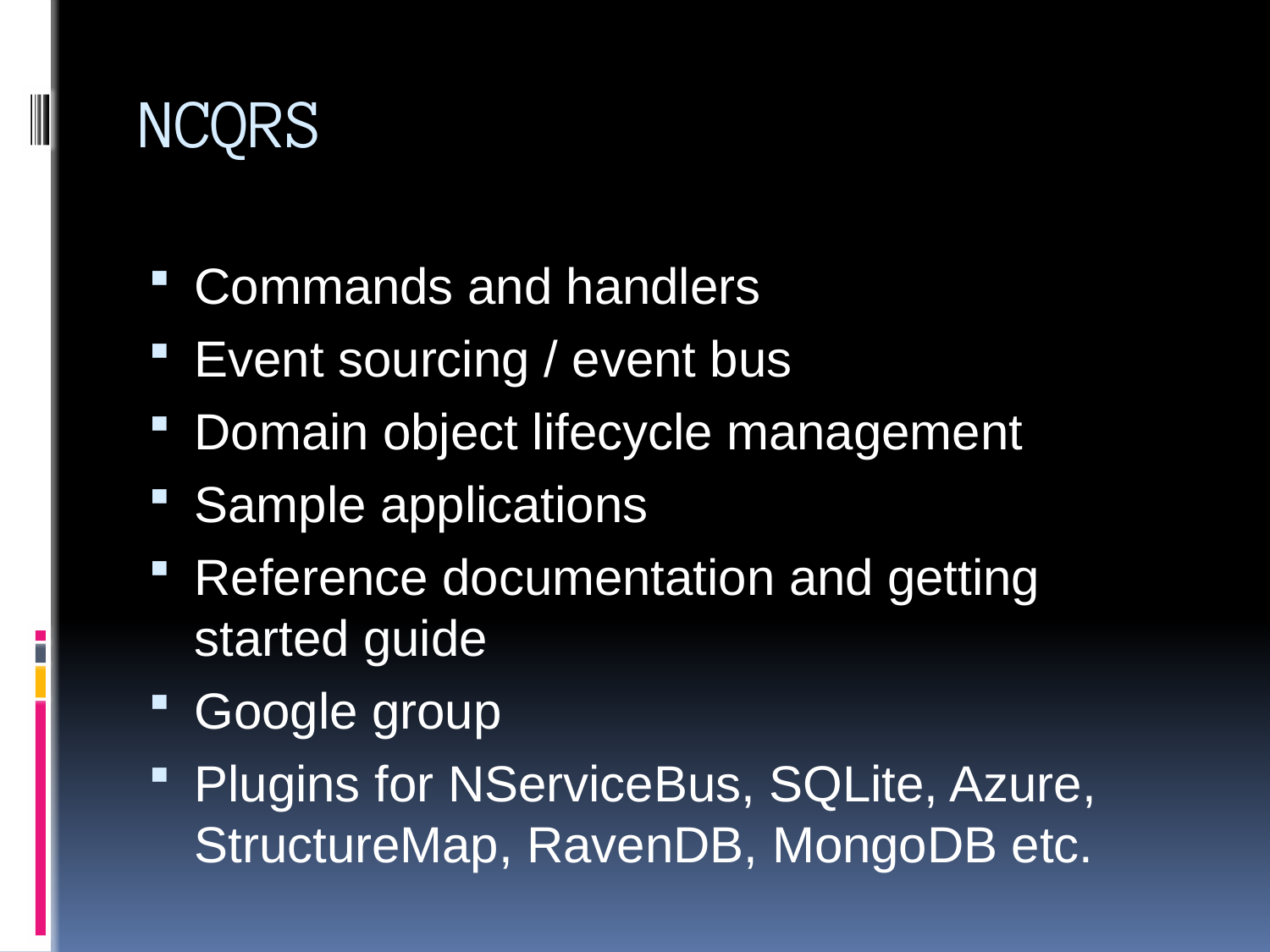

# NCQRS
Commands and handlers
Event sourcing / event bus
Domain object lifecycle management
Sample applications
Reference documentation and getting started guide
Google group
Plugins for NServiceBus, SQLite, Azure, StructureMap, RavenDB, MongoDB etc.